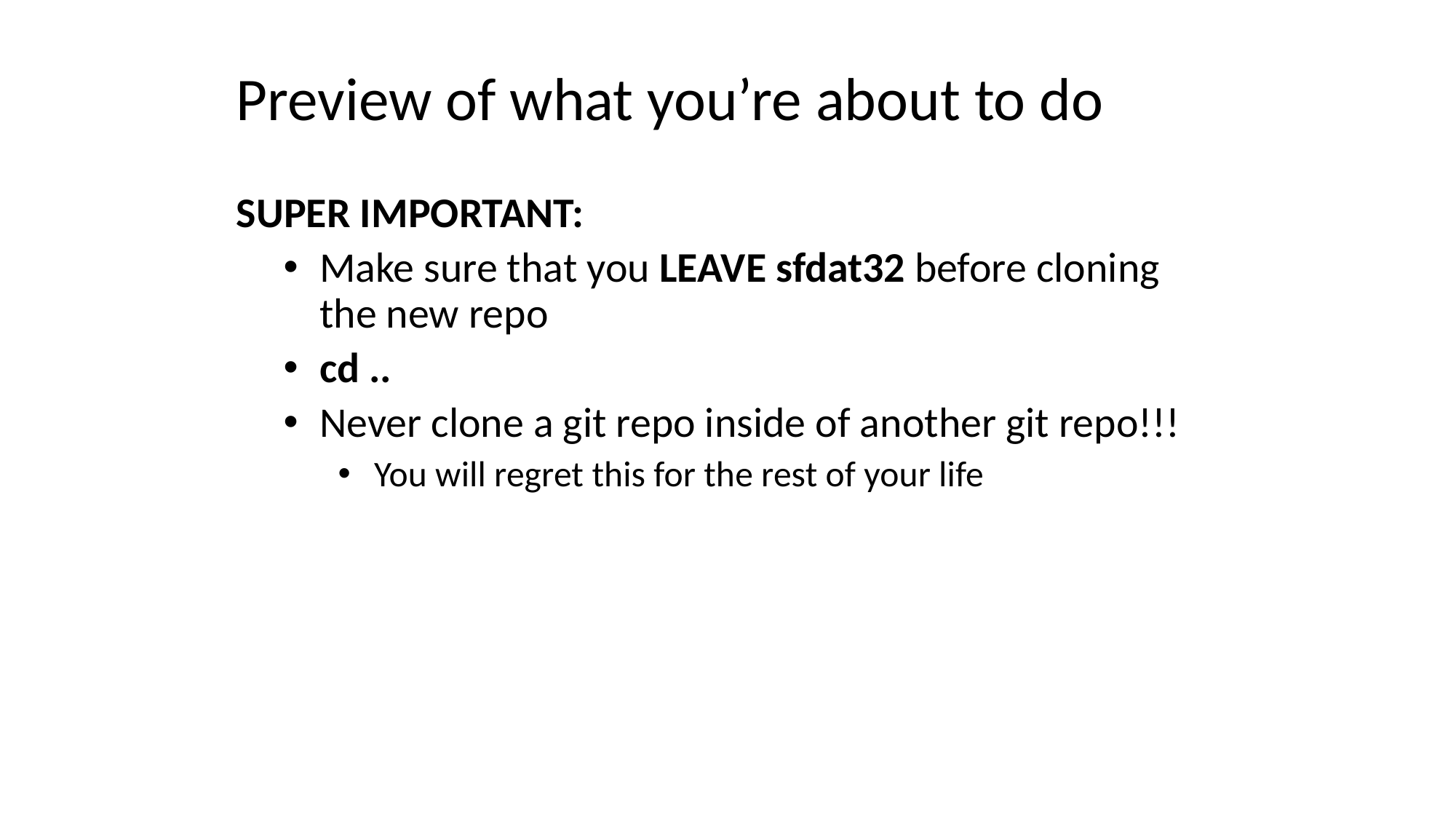

# Preview of what you’re about to do
SUPER IMPORTANT:
Make sure that you LEAVE sfdat32 before cloning the new repo
cd ..
Never clone a git repo inside of another git repo!!!
You will regret this for the rest of your life